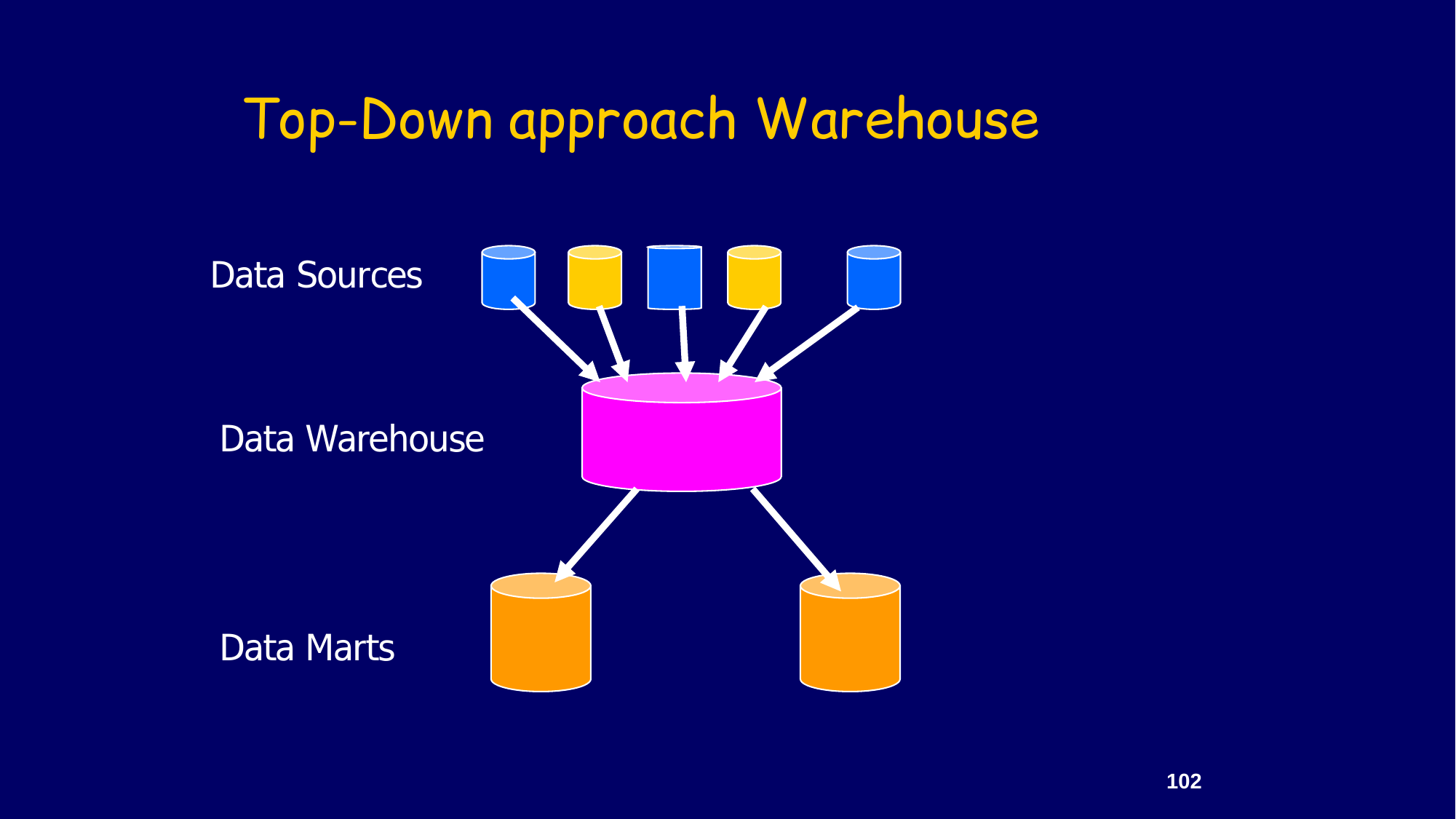

Top-Down approach Warehouse
Data Sources

Data Warehouse

Data Marts
102